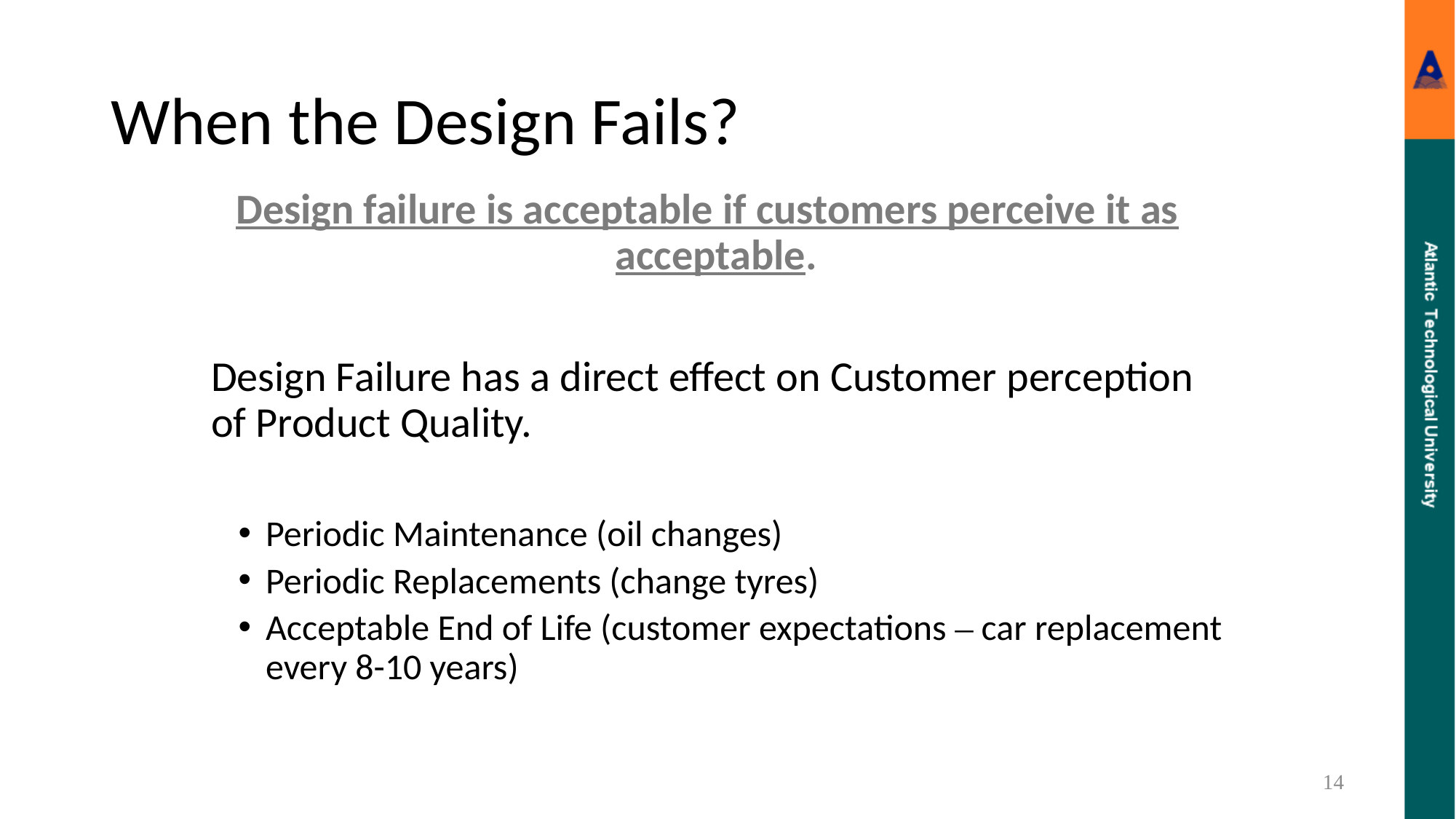

# When the Design Fails?
Design failure is acceptable if customers perceive it as acceptable.

	Design Failure has a direct effect on Customer perception of Product Quality.

Periodic Maintenance (oil changes)
Periodic Replacements (change tyres)
Acceptable End of Life (customer expectations – car replacement every 8-10 years)
14